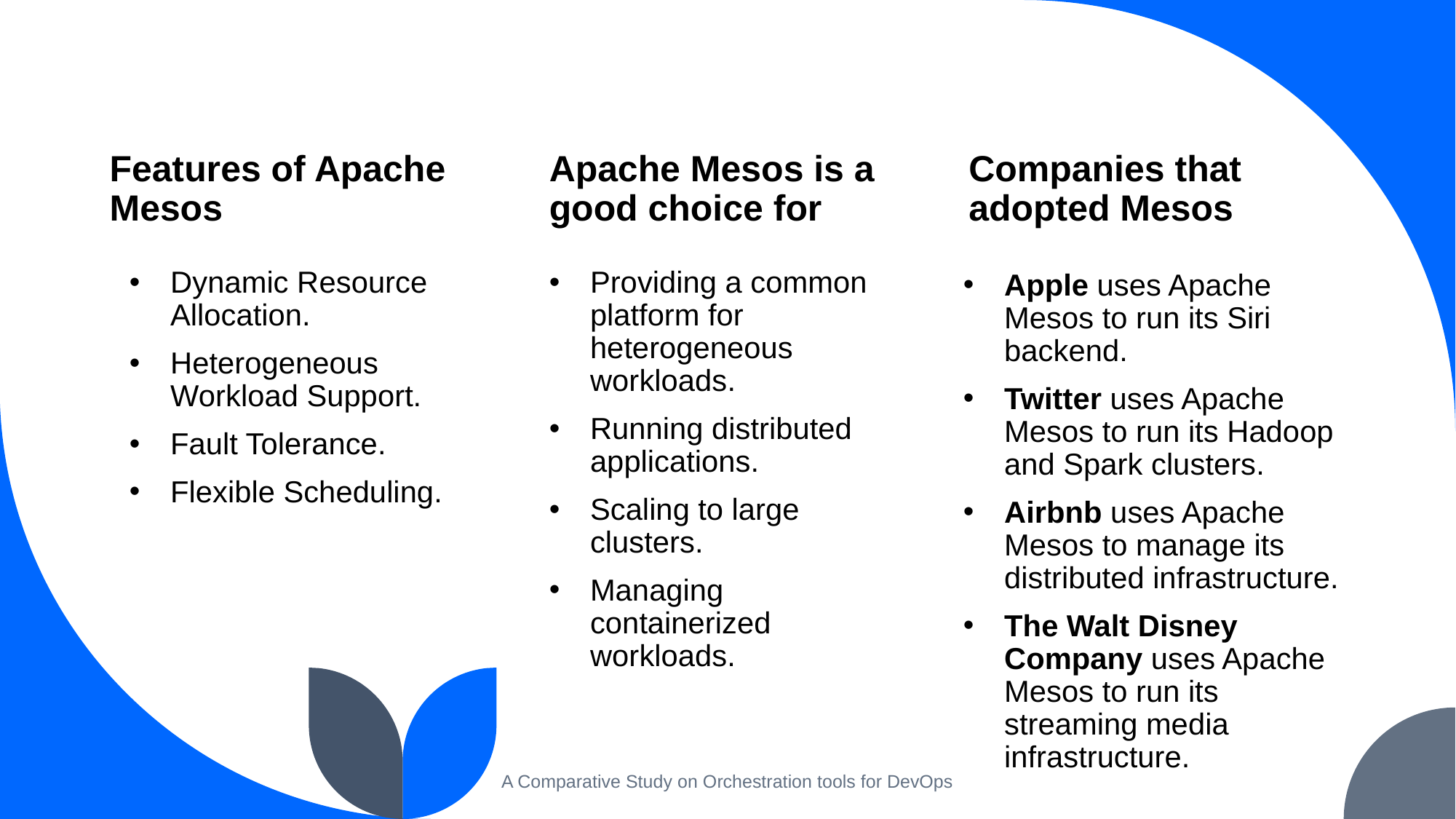

Features of Apache Mesos
Apache Mesos is a good choice for
Companies that adopted Mesos
Dynamic Resource Allocation.
Heterogeneous Workload Support.
Fault Tolerance.
Flexible Scheduling.
Providing a common platform for heterogeneous workloads.
Running distributed applications.
Scaling to large clusters.
Managing containerized workloads.
Apple uses Apache Mesos to run its Siri backend.
Twitter uses Apache Mesos to run its Hadoop and Spark clusters.
Airbnb uses Apache Mesos to manage its distributed infrastructure.
The Walt Disney Company uses Apache Mesos to run its streaming media infrastructure.
A Comparative Study on Orchestration tools for DevOps